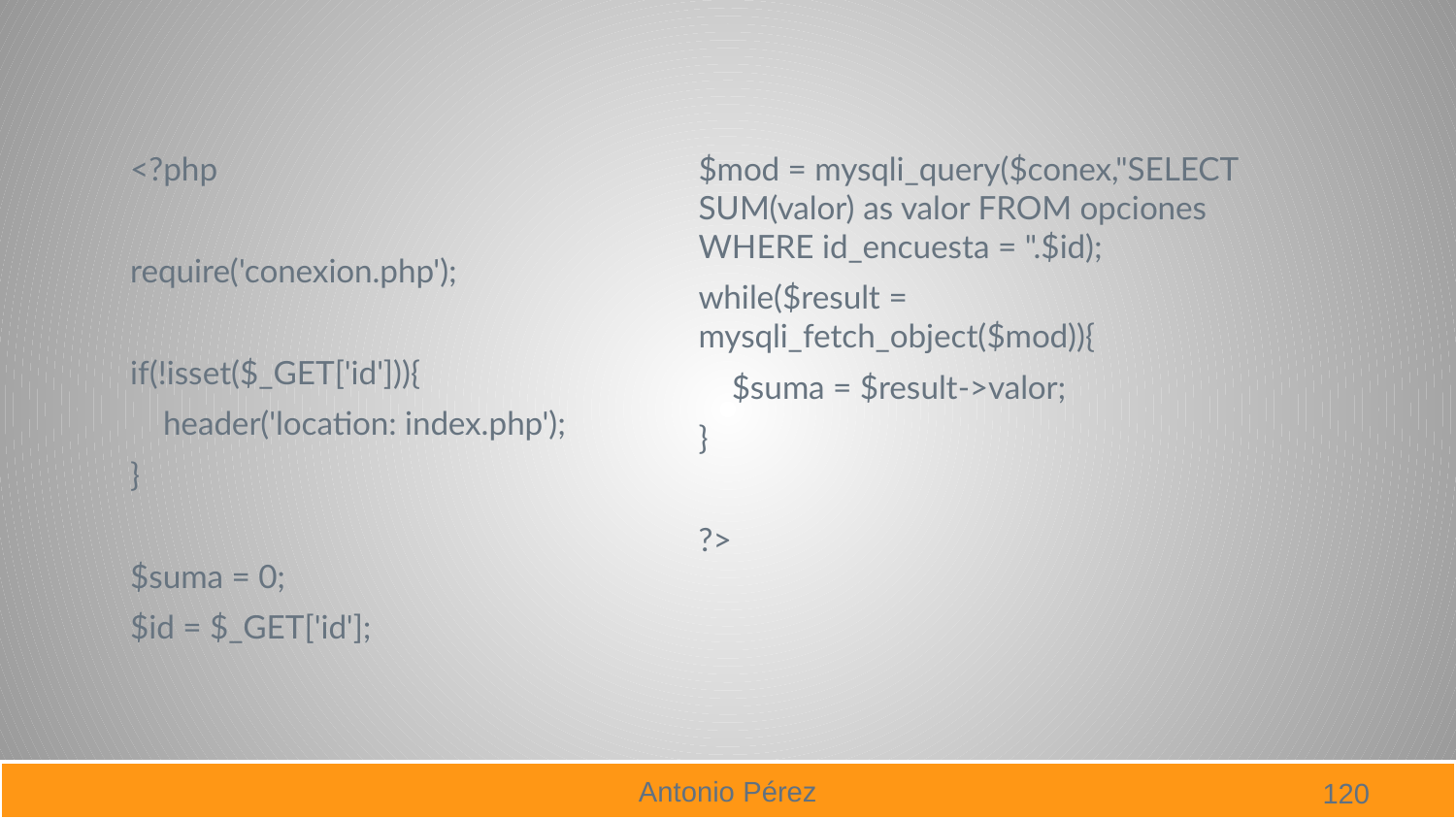

<?php

require('conexion.php');

if(!isset($_GET['id'])){
    header('location: index.php');
}

$suma = 0;
$id = $_GET['id'];
$mod = mysqli_query($conex,"SELECT SUM(valor) as valor FROM opciones WHERE id_encuesta = ".$id);
while($result = mysqli_fetch_object($mod)){
    $suma = $result->valor;
}

?>
120